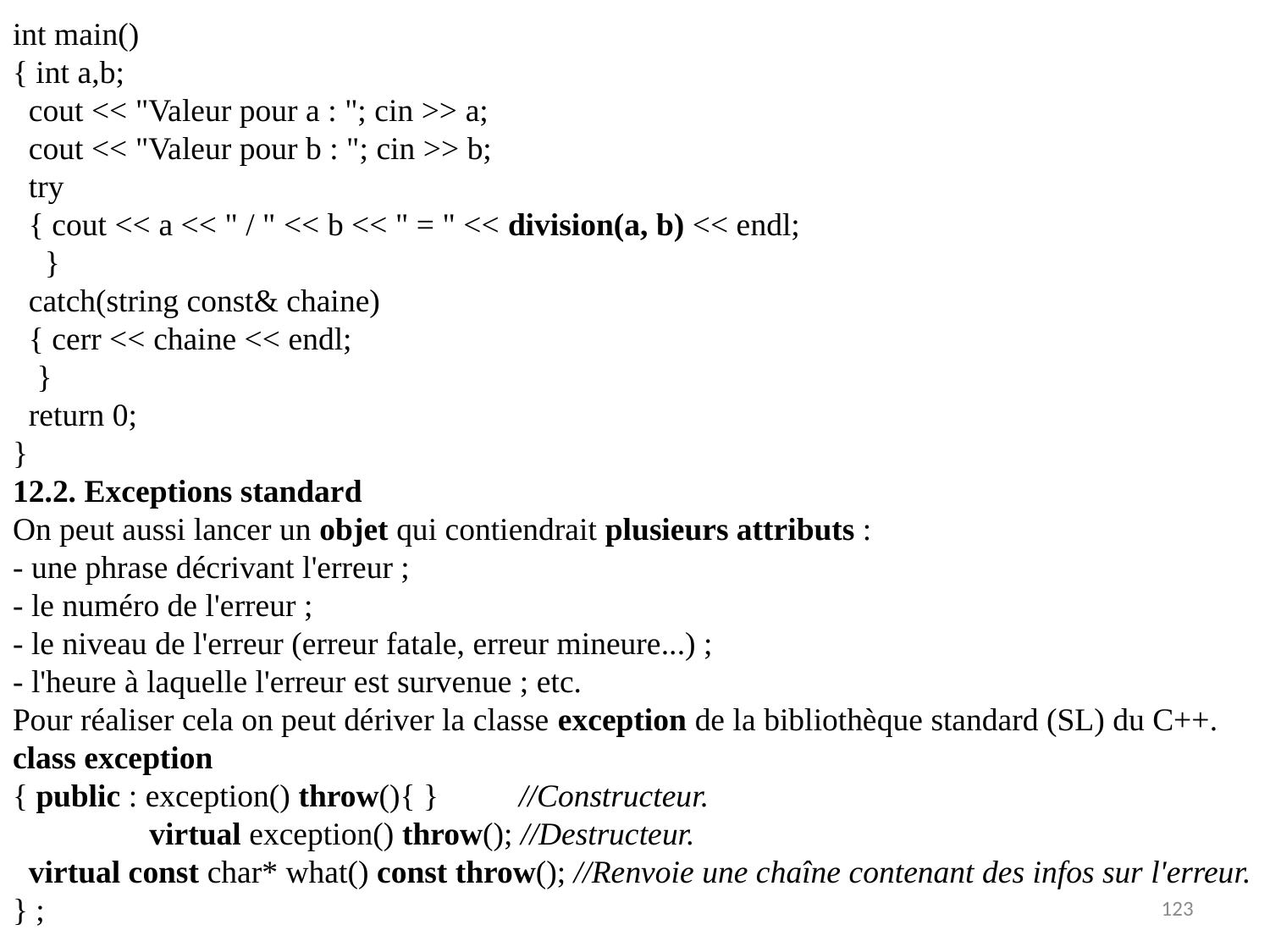

int main()
{ int a,b;
  cout << "Valeur pour a : "; cin >> a;
  cout << "Valeur pour b : "; cin >> b;
  try
  { cout << a << " / " << b << " = " << division(a, b) << endl;
    }
  catch(string const& chaine)
  { cerr << chaine << endl;
   }
  return 0;
}
12.2. Exceptions standard
On peut aussi lancer un objet qui contiendrait plusieurs attributs :
- une phrase décrivant l'erreur ;
- le numéro de l'erreur ;
- le niveau de l'erreur (erreur fatale, erreur mineure...) ;
- l'heure à laquelle l'erreur est survenue ; etc.
Pour réaliser cela on peut dériver la classe exception de la bibliothèque standard (SL) du C++.
class exception
{ public : exception() throw(){ }          //Constructeur.
                 virtual exception() throw(); //Destructeur.
  virtual const char* what() const throw(); //Renvoie une chaîne contenant des infos sur l'erreur.
} ;
123